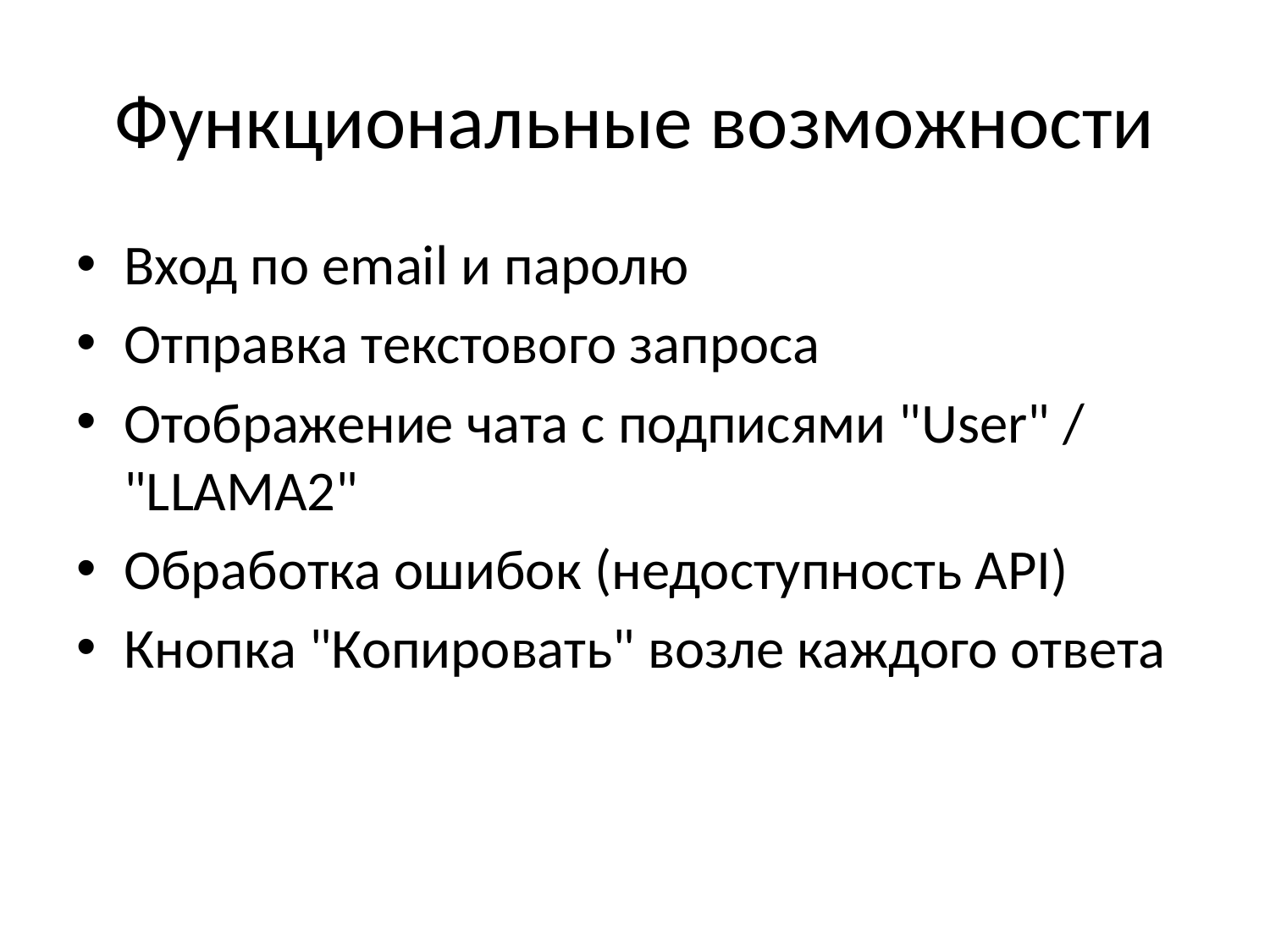

# Функциональные возможности
Вход по email и паролю
Отправка текстового запроса
Отображение чата с подписями "User" / "LLAMA2"
Обработка ошибок (недоступность API)
Кнопка "Копировать" возле каждого ответа